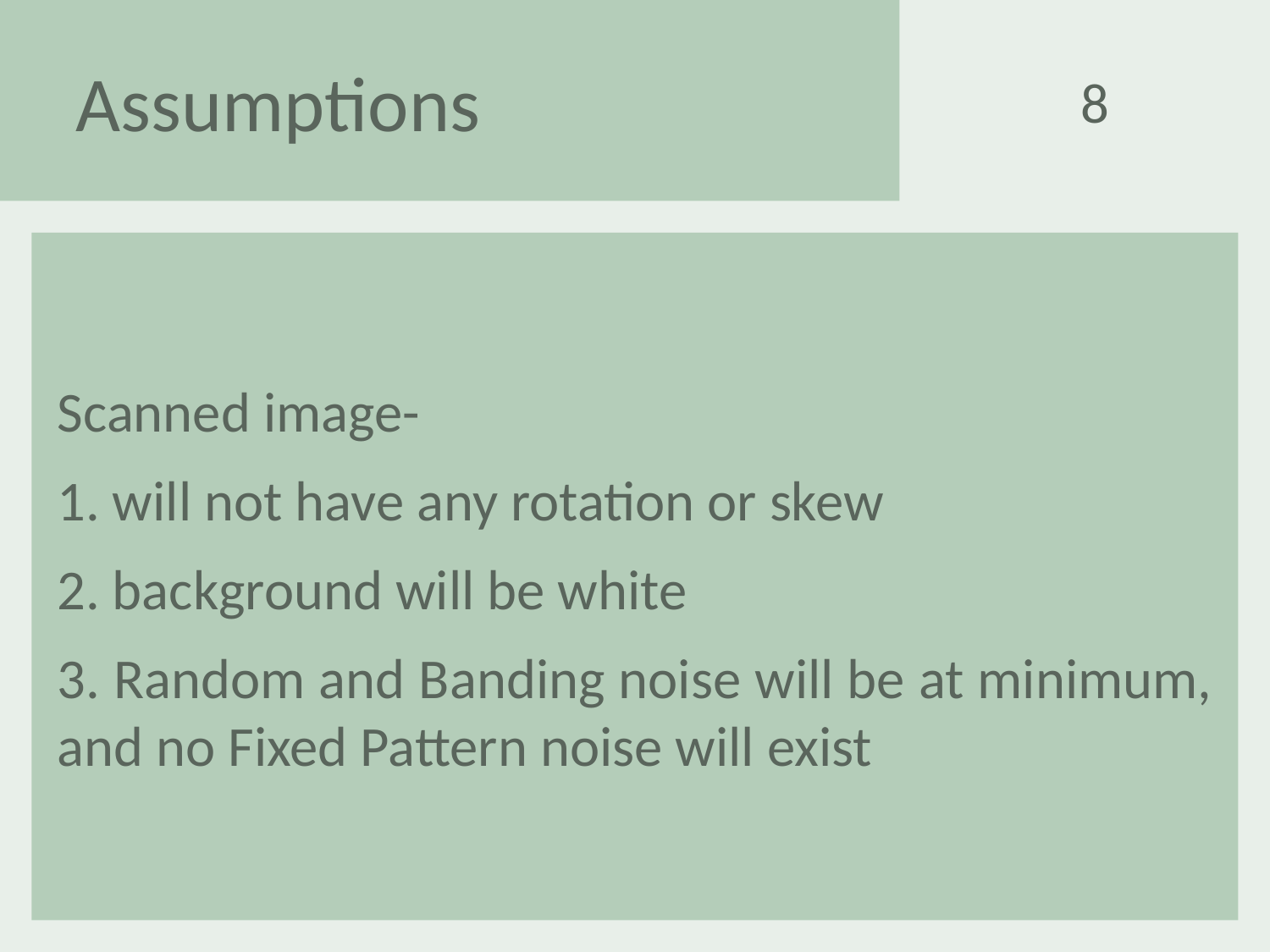

Assumptions
8
Scanned image-
1. will not have any rotation or skew
2. background will be white
3. Random and Banding noise will be at minimum, and no Fixed Pattern noise will exist